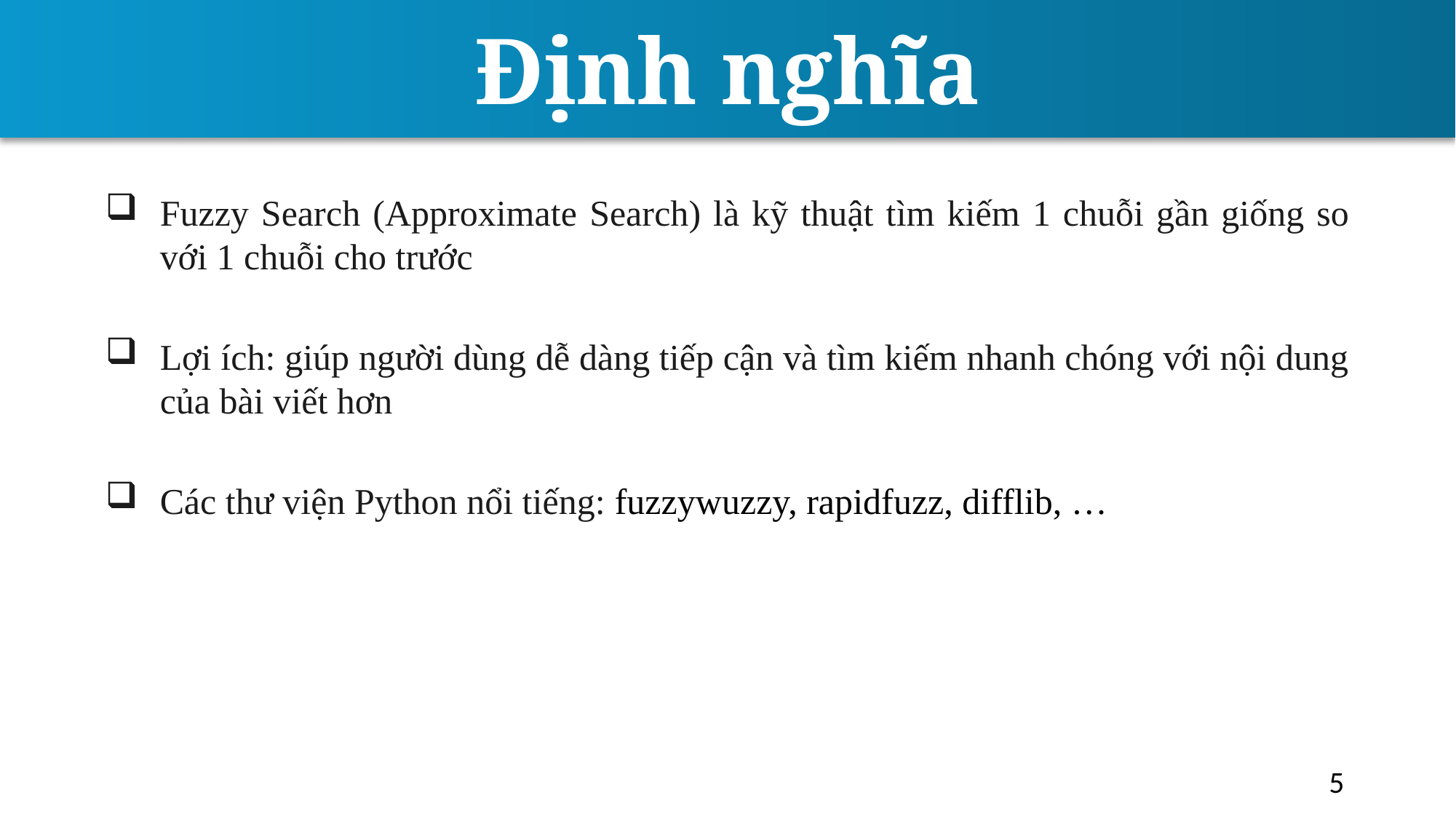

Định nghĩa
Fuzzy Search (Approximate Search) là kỹ thuật tìm kiếm 1 chuỗi gần giống so với 1 chuỗi cho trước
Lợi ích: giúp người dùng dễ dàng tiếp cận và tìm kiếm nhanh chóng với nội dung của bài viết hơn
Các thư viện Python nổi tiếng: fuzzywuzzy, rapidfuzz, difflib, …
5